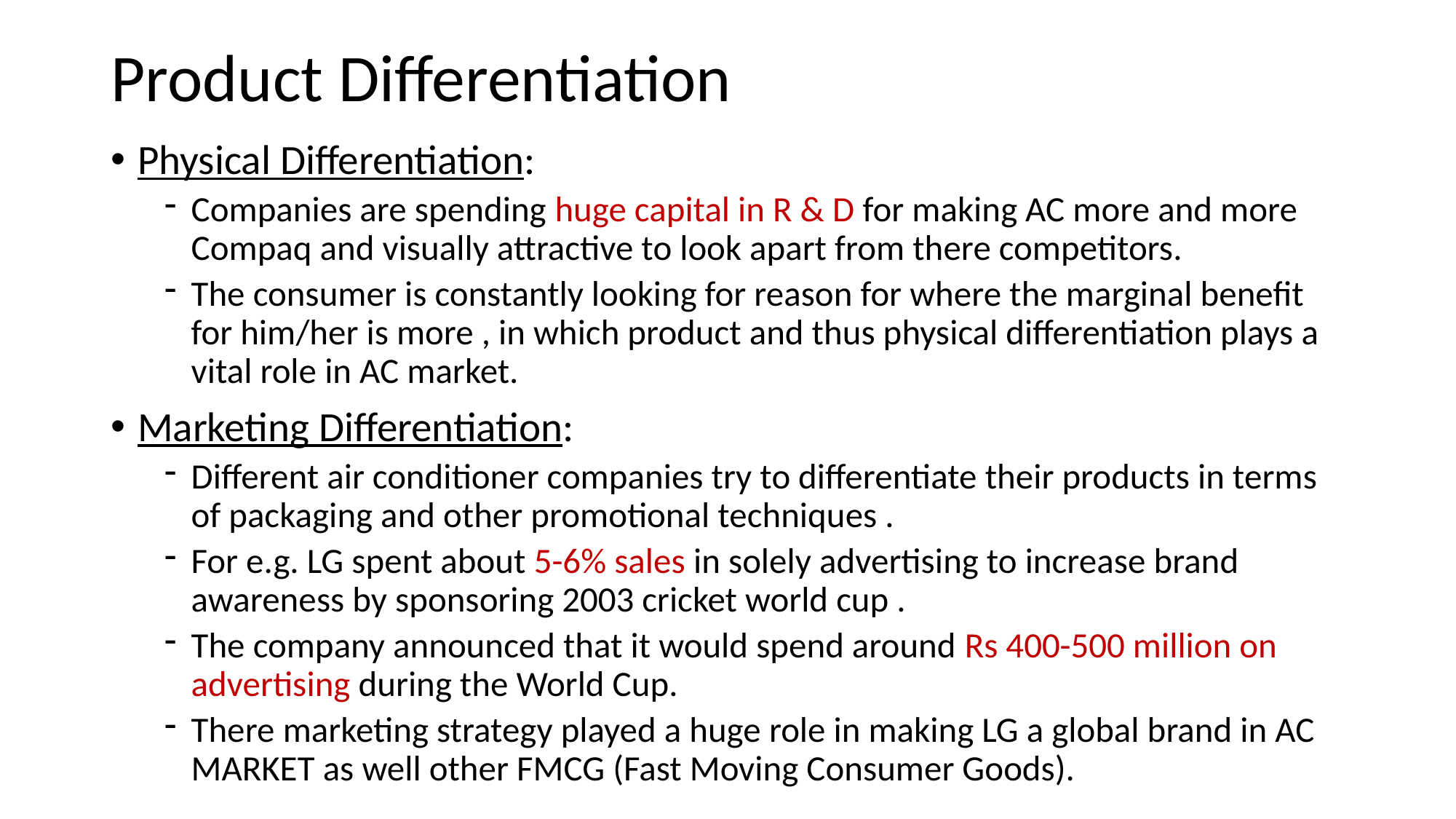

# Product Differentiation
Physical Differentiation:
Companies are spending huge capital in R & D for making AC more and more Compaq and visually attractive to look apart from there competitors.
The consumer is constantly looking for reason for where the marginal benefit for him/her is more , in which product and thus physical differentiation plays a vital role in AC market.
Marketing Differentiation:
Different air conditioner companies try to differentiate their products in terms of packaging and other promotional techniques .
For e.g. LG spent about 5-6% sales in solely advertising to increase brand awareness by sponsoring 2003 cricket world cup .
The company announced that it would spend around Rs 400-500 million on advertising during the World Cup.
There marketing strategy played a huge role in making LG a global brand in AC MARKET as well other FMCG (Fast Moving Consumer Goods).